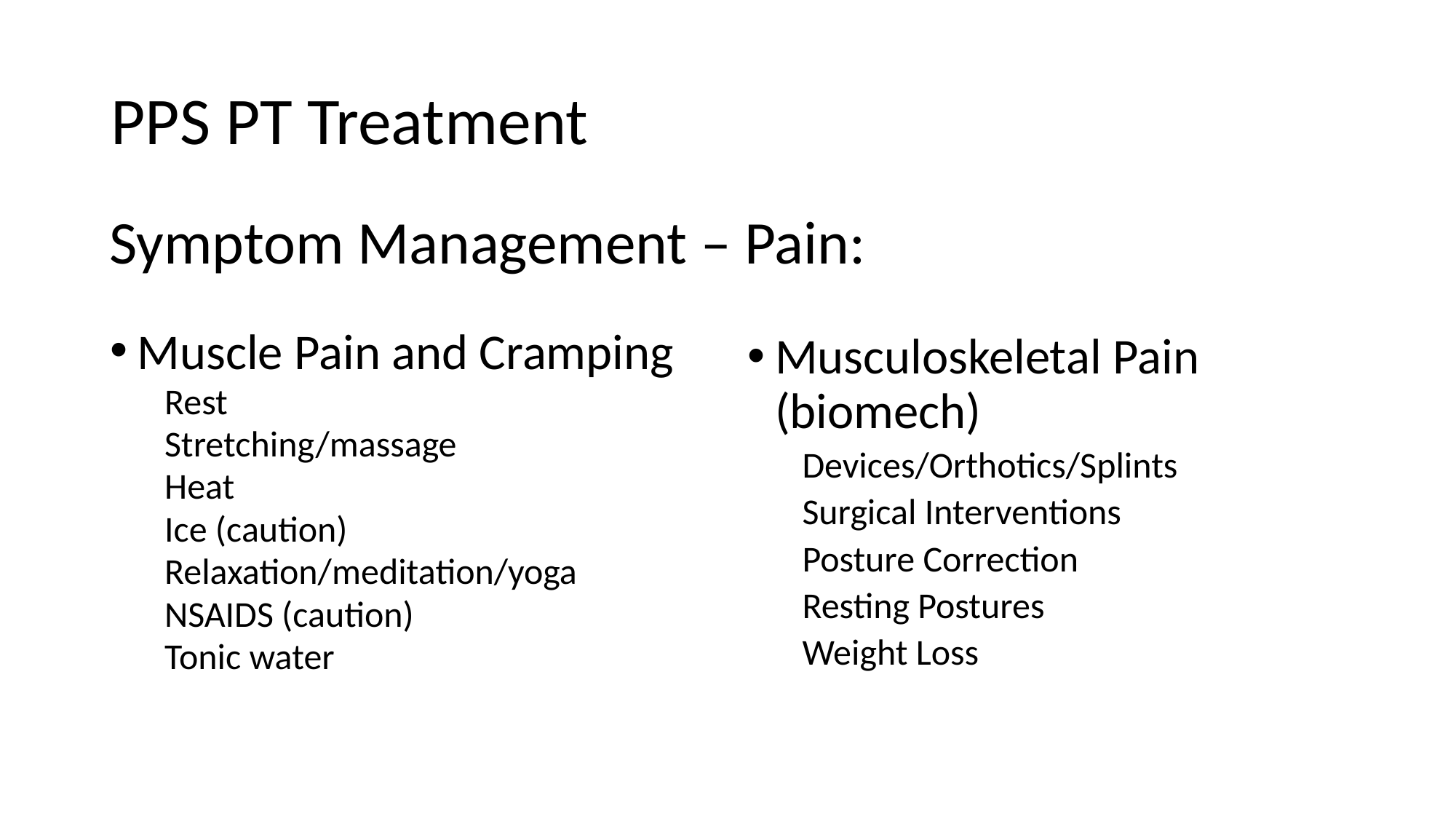

# PPS PT Treatment
Symptom Management – Pain:
Muscle Pain and Cramping
Rest
Stretching/massage
Heat
Ice (caution)
Relaxation/meditation/yoga
NSAIDS (caution)
Tonic water
Musculoskeletal Pain (biomech)
Devices/Orthotics/Splints
Surgical Interventions
Posture Correction
Resting Postures
Weight Loss